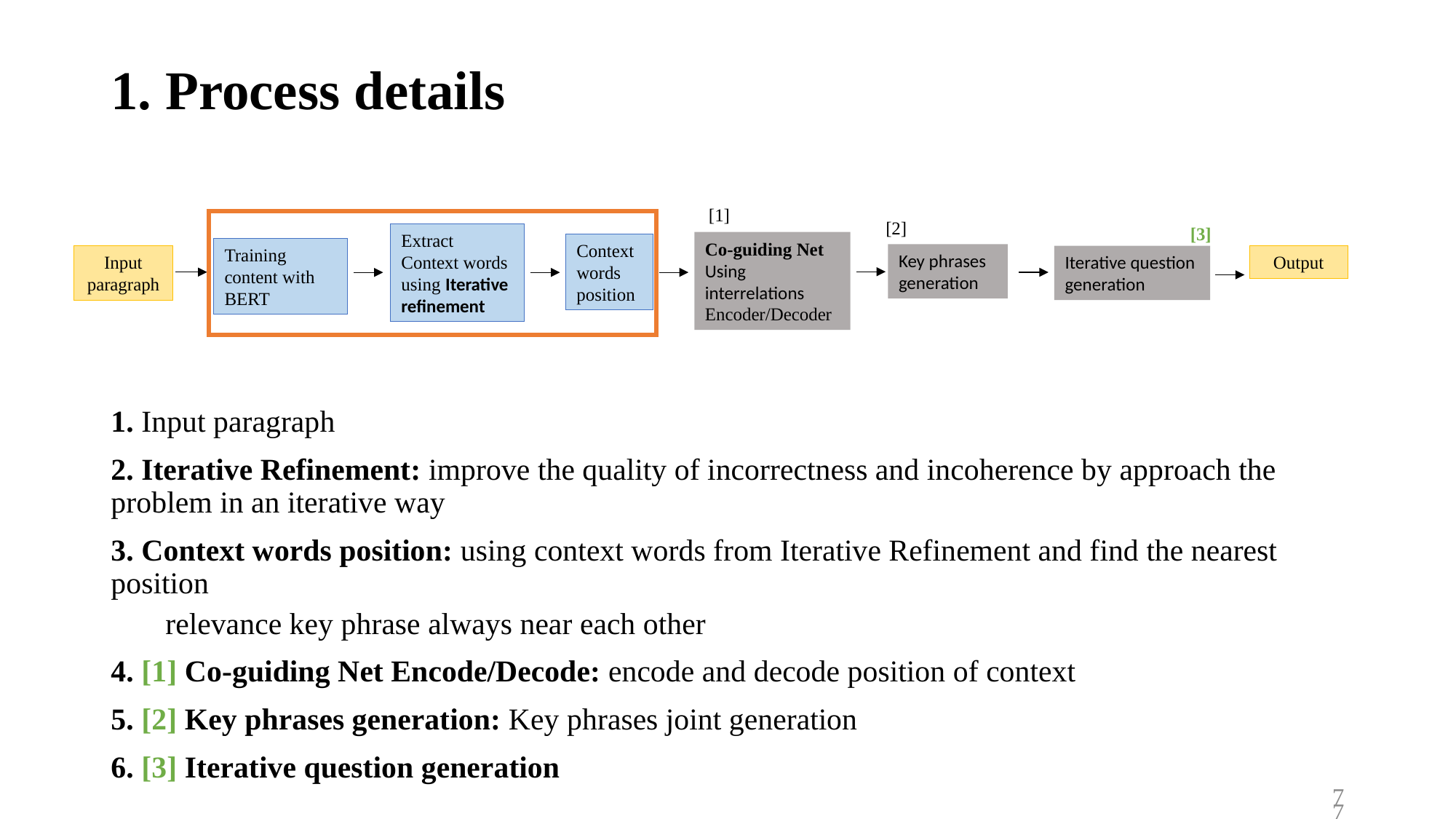

# 1. Process details
[1]

[2]
[3]
Extract Context words using Iterative refinement
Co-guiding Net Using interrelations Encoder/Decoder
Context words position
Training content with BERT
Key phrases generation
Input paragraph
Output
Iterative question generation
1. Input paragraph
2. Iterative Refinement: improve the quality of incorrectness and incoherence by approach the problem in an iterative way
3. Context words position: using context words from Iterative Refinement and find the nearest position
relevance key phrase always near each other
4. [1] Co-guiding Net Encode/Decode: encode and decode position of context
5. [2] Key phrases generation: Key phrases joint generation
6. [3] Iterative question generation
7
7